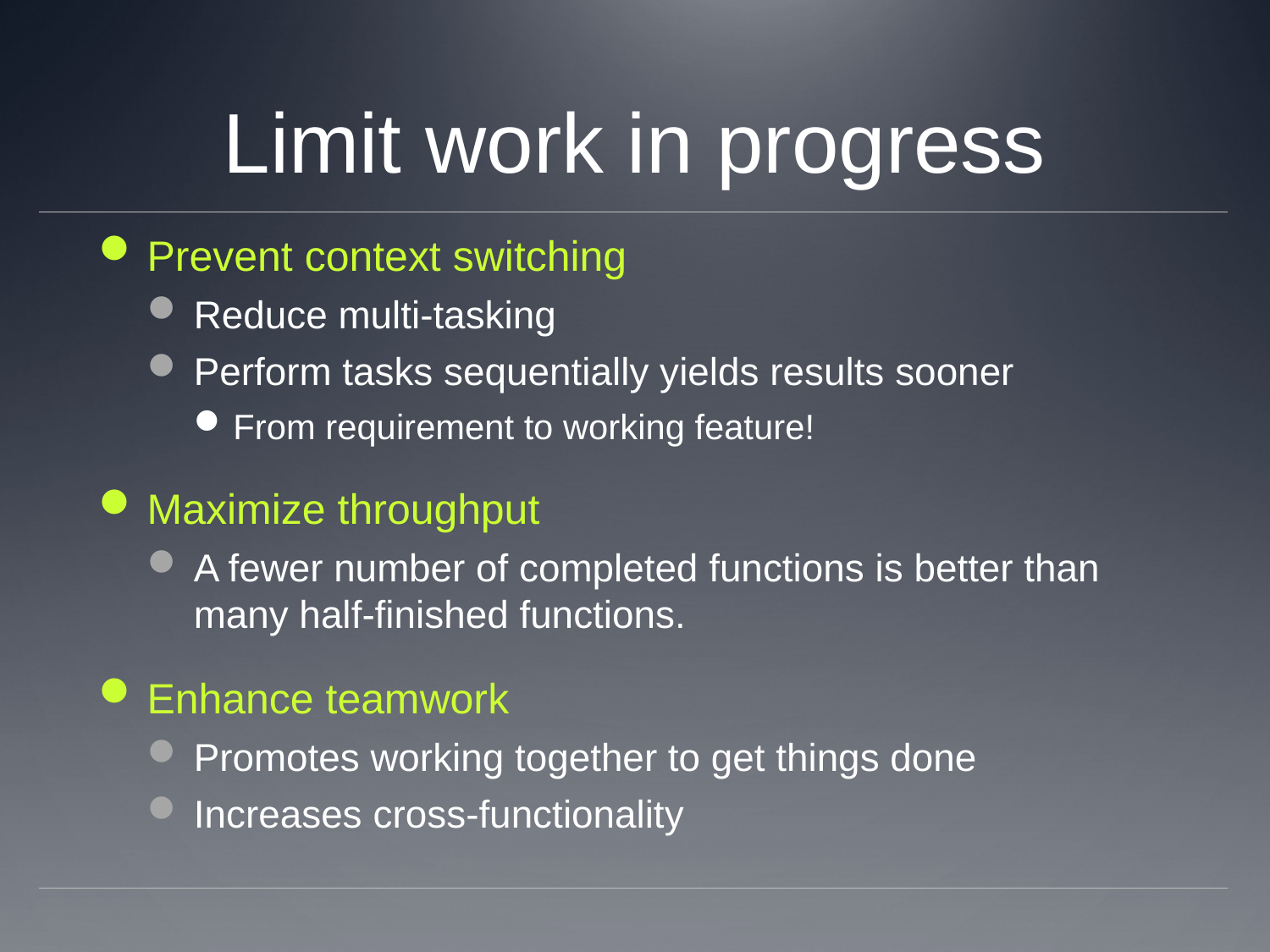

# Limit work in progress
Prevent context switching
Reduce multi-tasking
Perform tasks sequentially yields results sooner
From requirement to working feature!
Maximize throughput
A fewer number of completed functions is better than many half-finished functions.
Enhance teamwork
Promotes working together to get things done
Increases cross-functionality